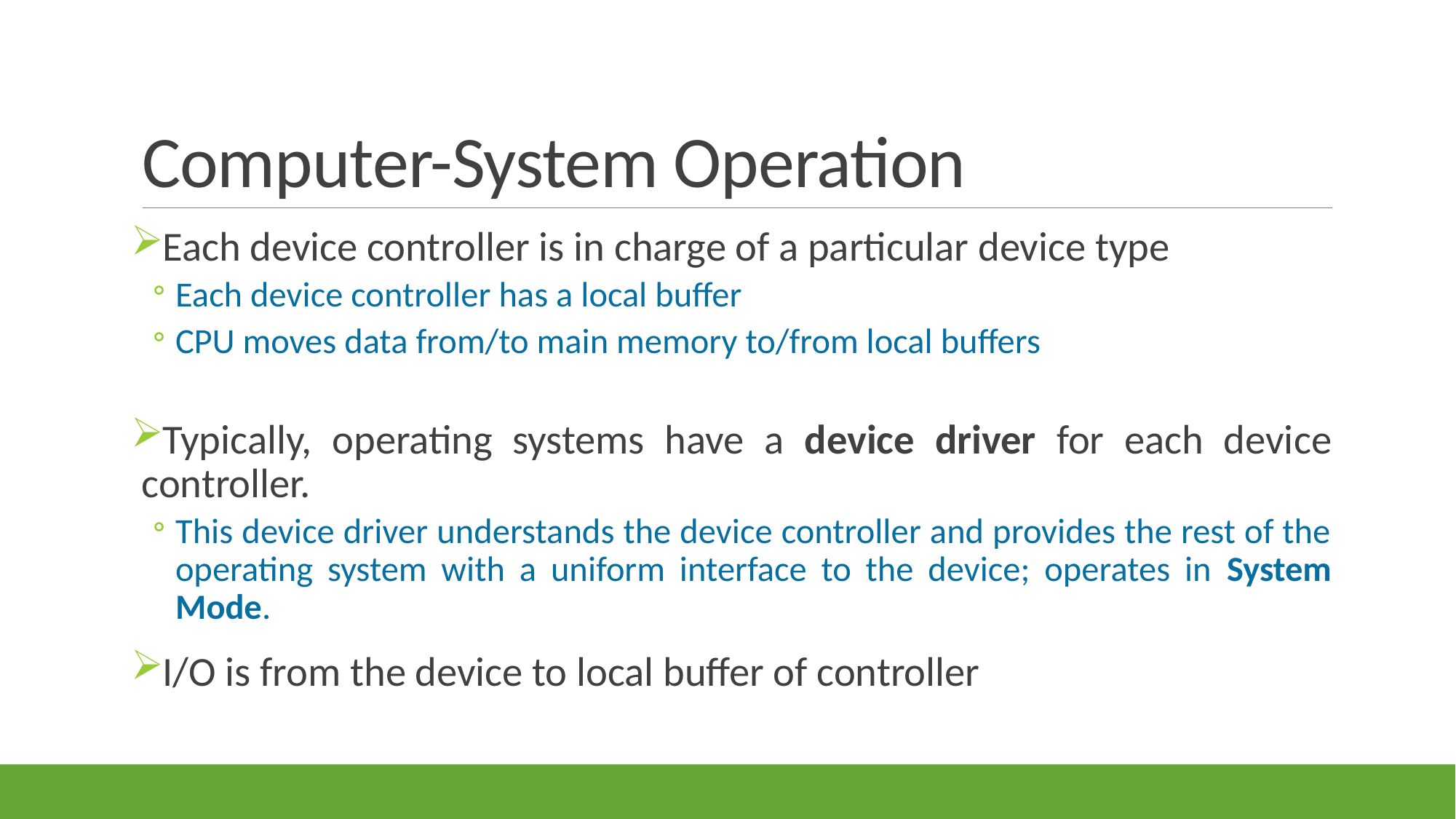

# Computer-System Operation
Each device controller is in charge of a particular device type
Each device controller has a local buffer
CPU moves data from/to main memory to/from local buffers

Typically, operating systems have a device driver for each device controller.
This device driver understands the device controller and provides the rest of the operating system with a uniform interface to the device; operates in System Mode.
I/O is from the device to local buffer of controller